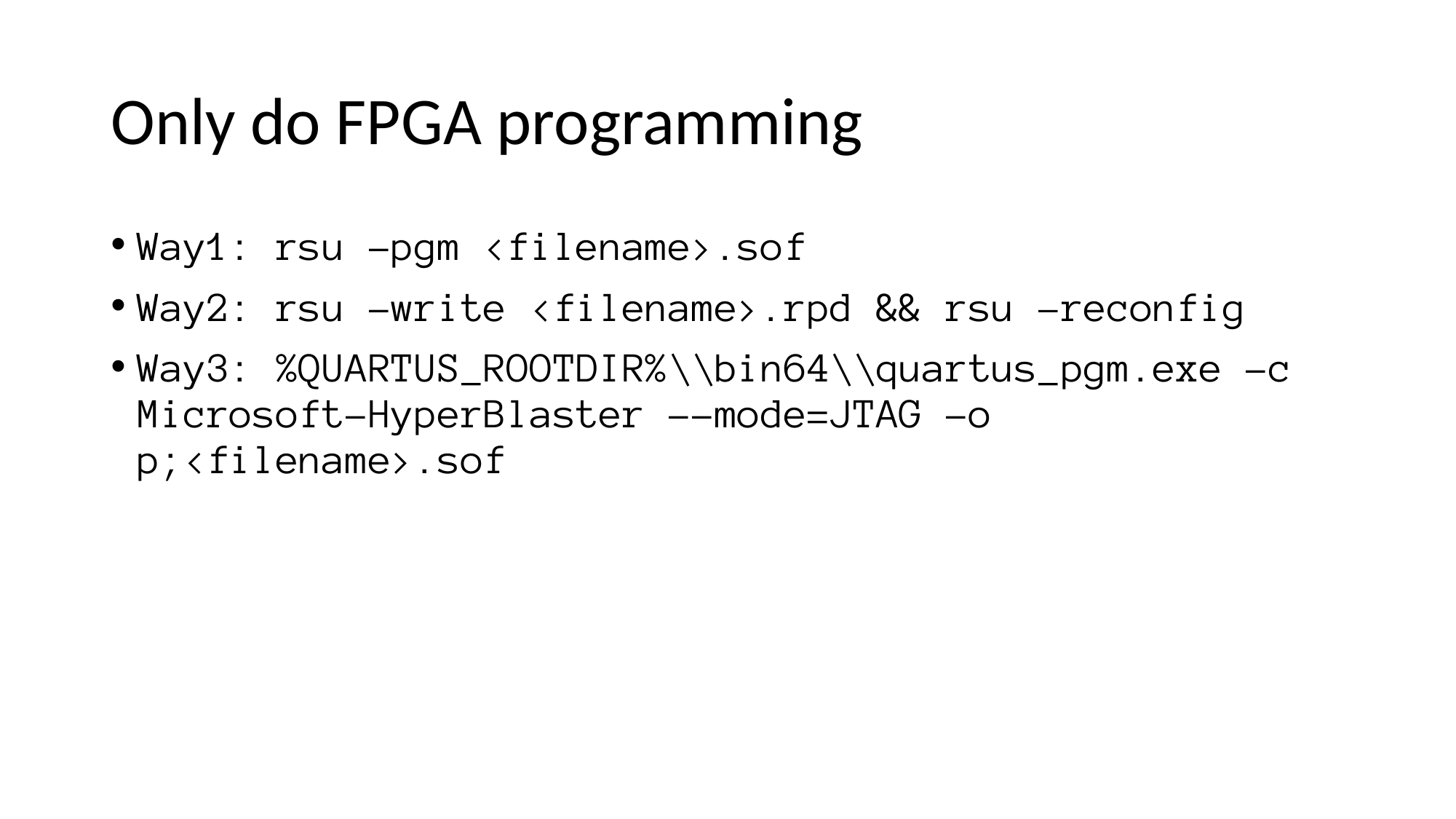

# Only do FPGA programming
Way1: rsu -pgm <filename>.sof
Way2: rsu -write <filename>.rpd && rsu –reconfig
Way3: %QUARTUS_ROOTDIR%\\bin64\\quartus_pgm.exe -c Microsoft-HyperBlaster --mode=JTAG -o p;<filename>.sof